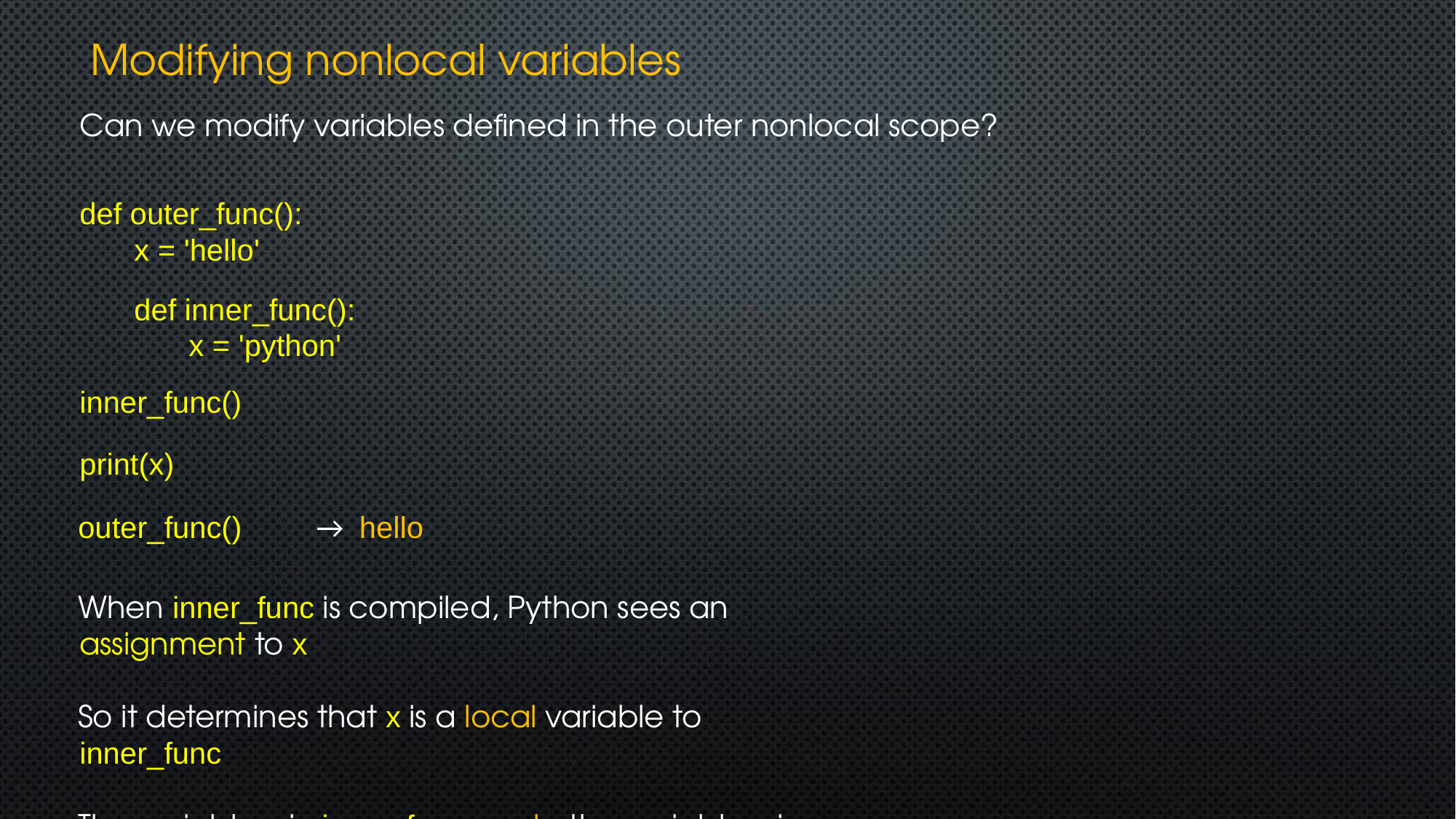

Modifying nonlocal variables
Can we modify variables defined in the outer nonlocal scope?

def outer_func():
	x = 'hello'

def inner_func():
	x = 'python'

inner_func()

print(x)
outer_func()	→	hello

When inner_func is compiled, Python sees an assignment to x

So it determines that x is a local variable to inner_func

The variable x in inner_func masks the variable x in outer_func